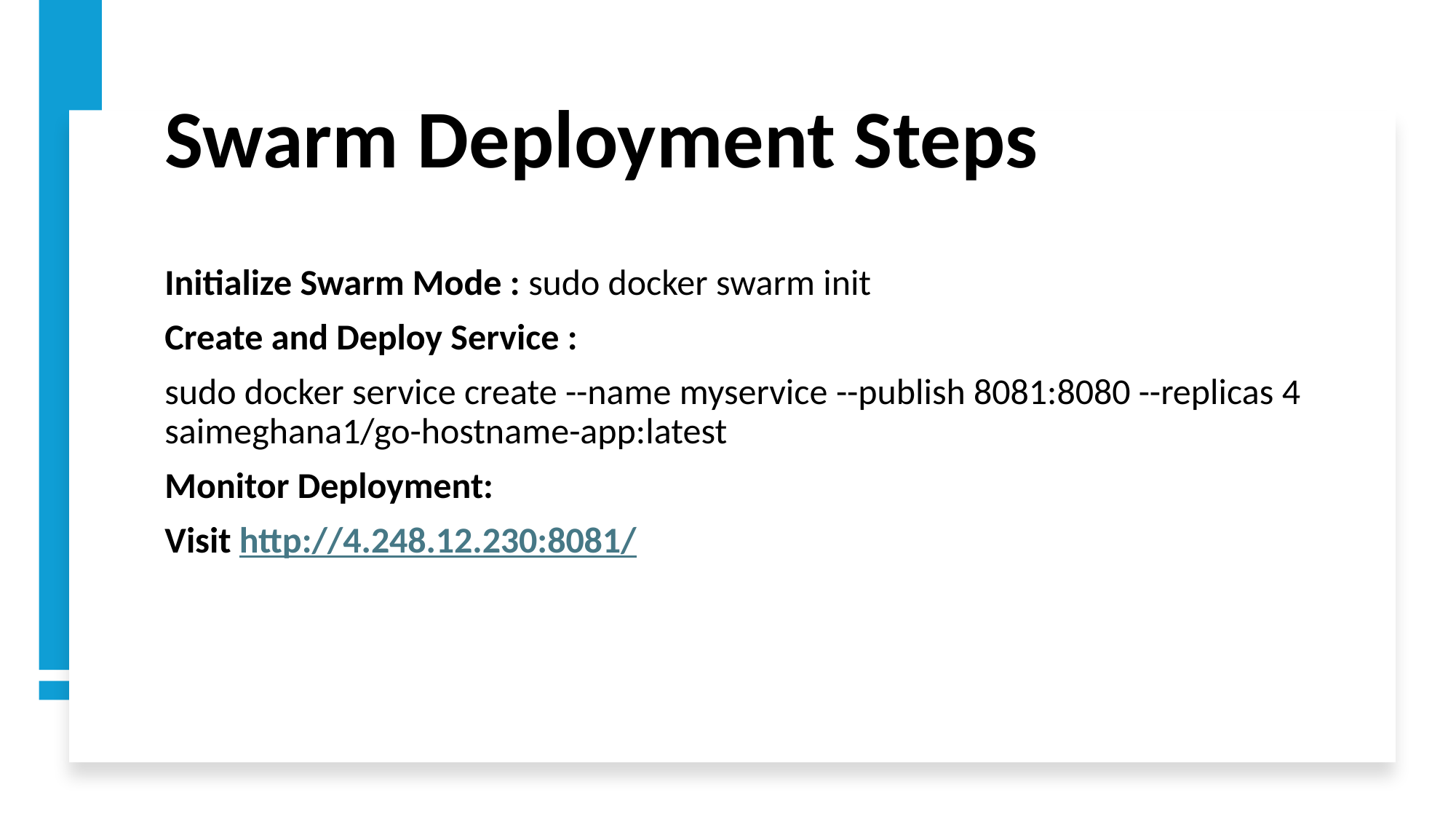

# Swarm Deployment Steps

Initialize Swarm Mode : sudo docker swarm init
Create and Deploy Service :
sudo docker service create --name myservice --publish 8081:8080 --replicas 4 saimeghana1/go-hostname-app:latest
Monitor Deployment:
Visit http://4.248.12.230:8081/